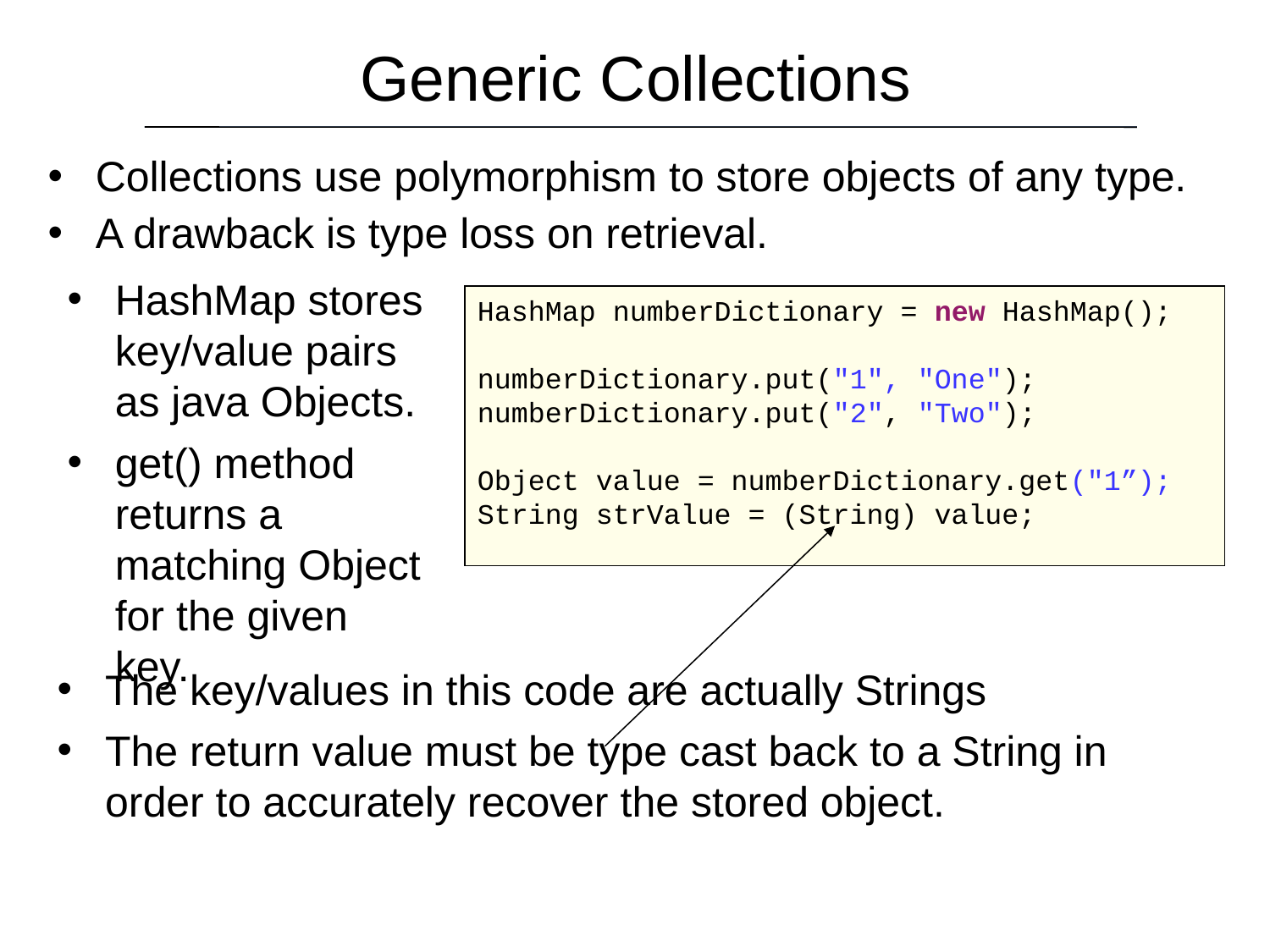

Generic Collections

Collections use polymorphism to store objects of any type.
A drawback is type loss on retrieval.
HashMap stores key/value pairs as java Objects.
get() method returns a matching Object for the given key.

HashMap numberDictionary = new HashMap();

numberDictionary.put("1", "One");
numberDictionary.put("2", "Two");

Object value = numberDictionary.get("1”);
String strValue = (String) value;

The key/values in this code are actually Strings
The return value must be type cast back to a String in order to accurately recover the stored object.